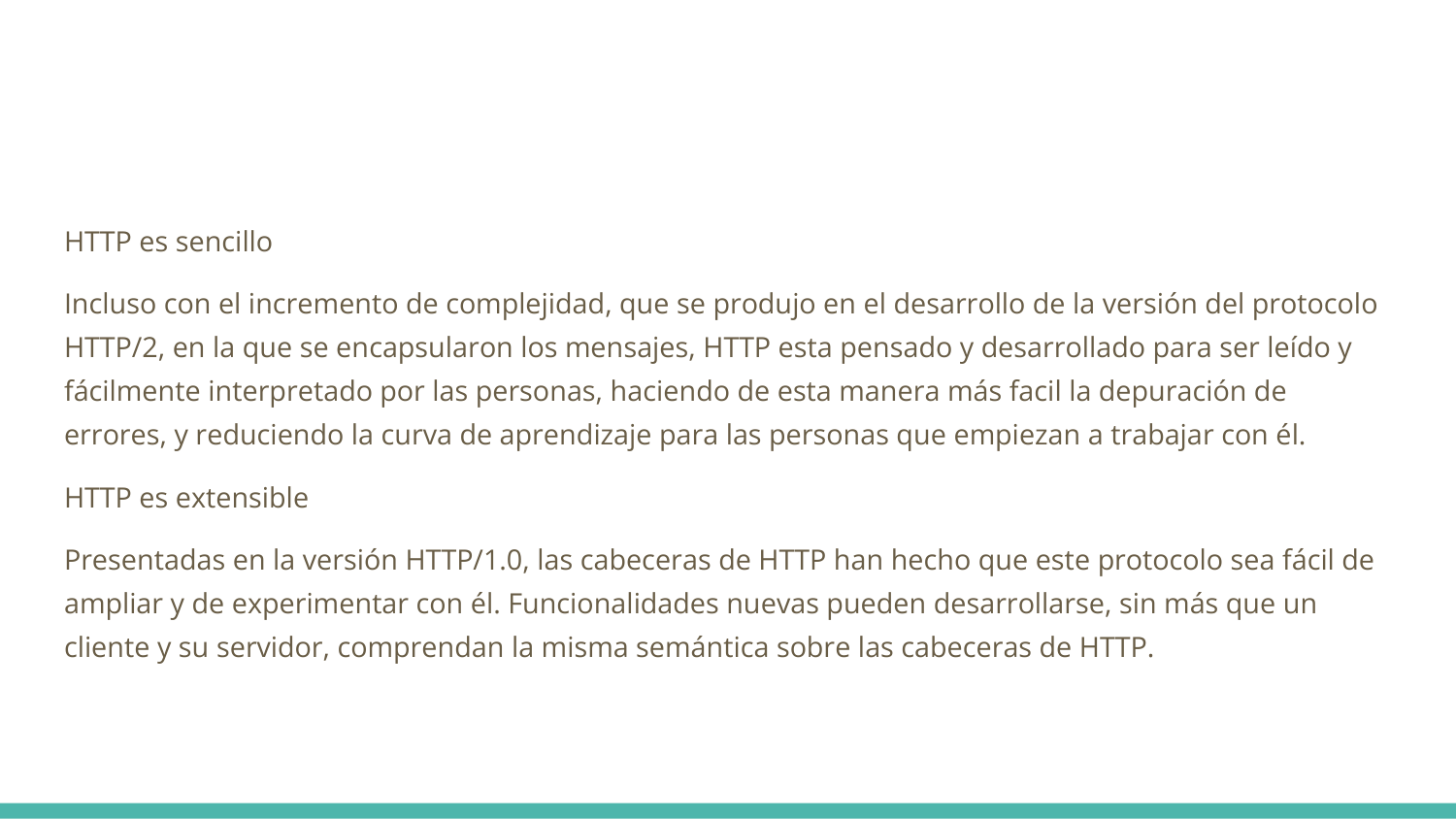

#
HTTP es sencillo
Incluso con el incremento de complejidad, que se produjo en el desarrollo de la versión del protocolo HTTP/2, en la que se encapsularon los mensajes, HTTP esta pensado y desarrollado para ser leído y fácilmente interpretado por las personas, haciendo de esta manera más facil la depuración de errores, y reduciendo la curva de aprendizaje para las personas que empiezan a trabajar con él.
HTTP es extensible
Presentadas en la versión HTTP/1.0, las cabeceras de HTTP han hecho que este protocolo sea fácil de ampliar y de experimentar con él. Funcionalidades nuevas pueden desarrollarse, sin más que un cliente y su servidor, comprendan la misma semántica sobre las cabeceras de HTTP.